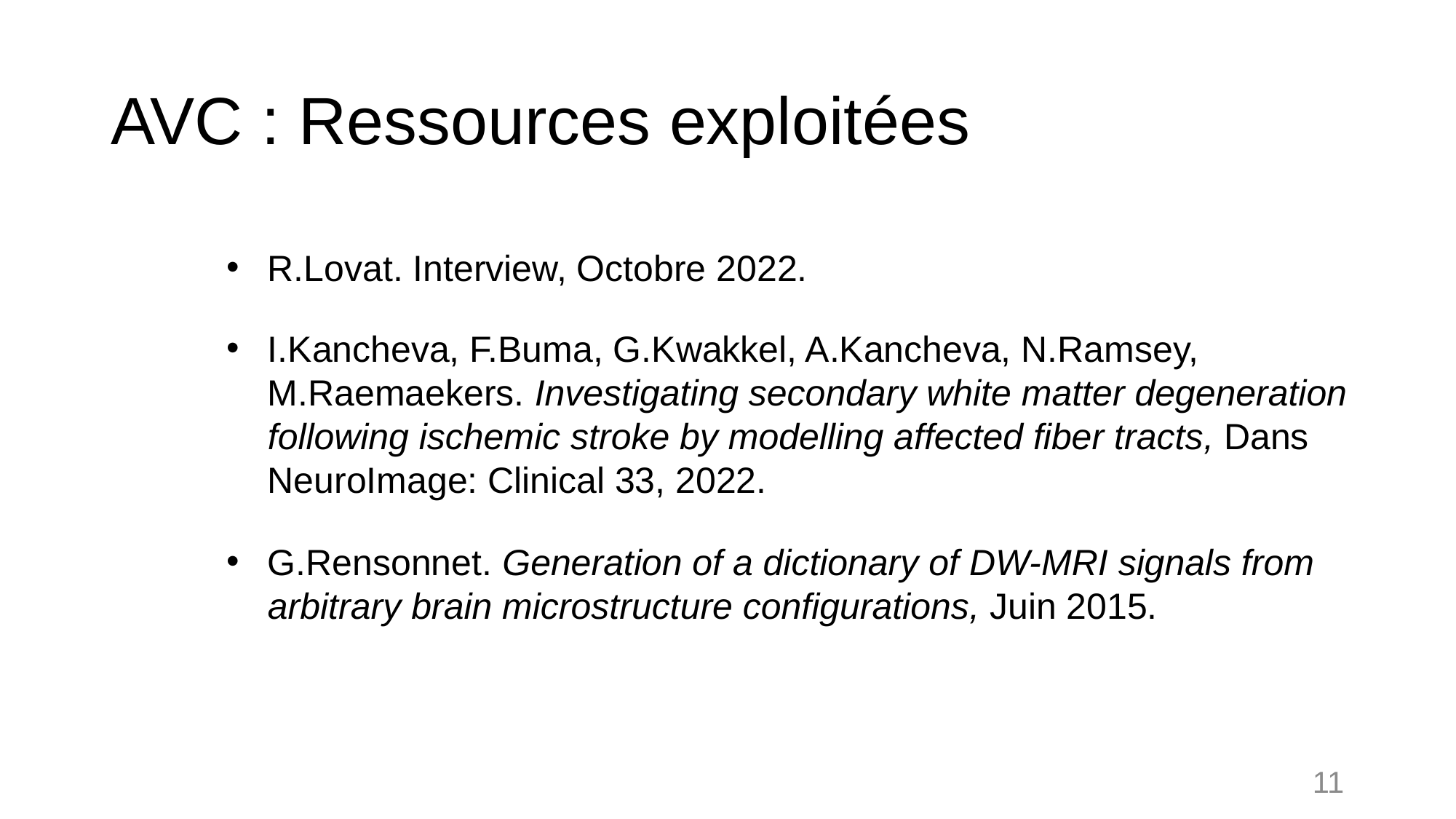

# AVC : Ressources exploitées
R.Lovat. Interview, Octobre 2022.
I.Kancheva, F.Buma, G.Kwakkel, A.Kancheva, N.Ramsey, M.Raemaekers. Investigating secondary white matter degeneration following ischemic stroke by modelling affected fiber tracts, Dans NeuroImage: Clinical 33, 2022.
G.Rensonnet. Generation of a dictionary of DW-MRI signals from arbitrary brain microstructure configurations, Juin 2015.
11